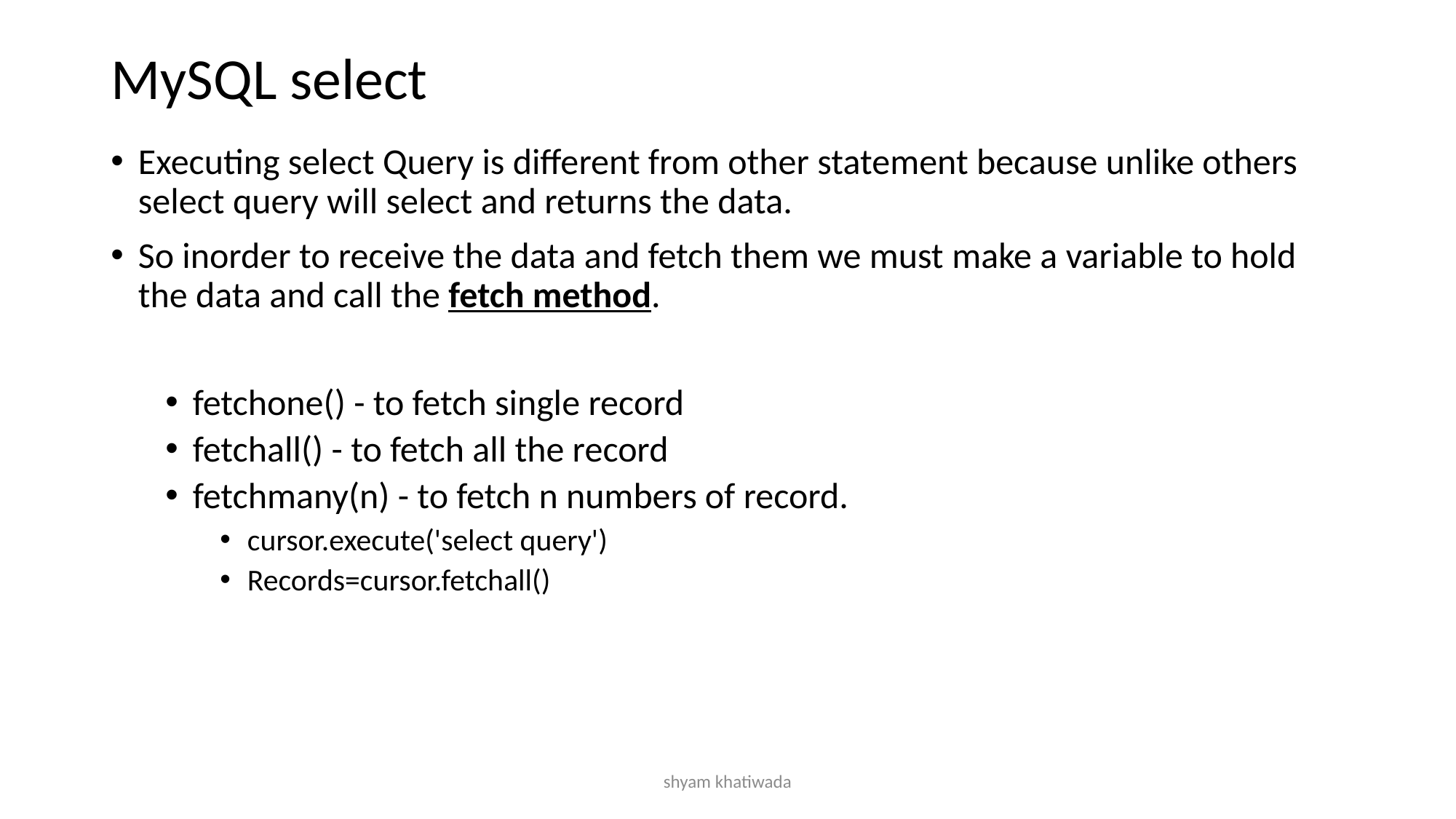

# MySQL select
Executing select Query is different from other statement because unlike others select query will select and returns the data.
So inorder to receive the data and fetch them we must make a variable to hold the data and call the fetch method.

fetchone() - to fetch single record
fetchall() - to fetch all the record
fetchmany(n) - to fetch n numbers of record.
cursor.execute('select query')
Records=cursor.fetchall()

shyam khatiwada